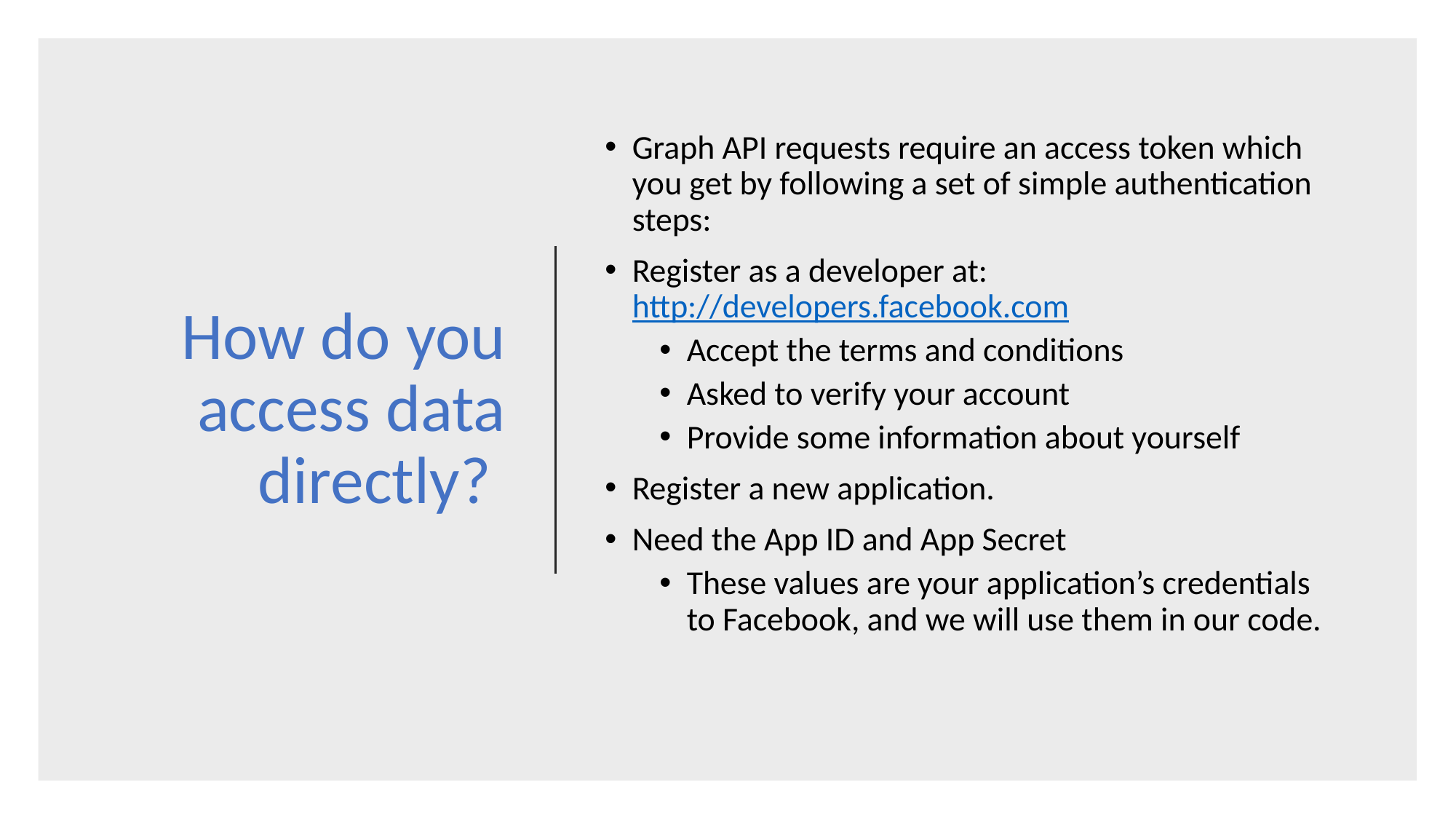

# How do you access data directly?
Graph API requests require an access token which you get by following a set of simple authentication steps:
Register as a developer at: http://developers.facebook.com
Accept the terms and conditions
Asked to verify your account
Provide some information about yourself
Register a new application.
Need the App ID and App Secret
These values are your application’s credentials to Facebook, and we will use them in our code.